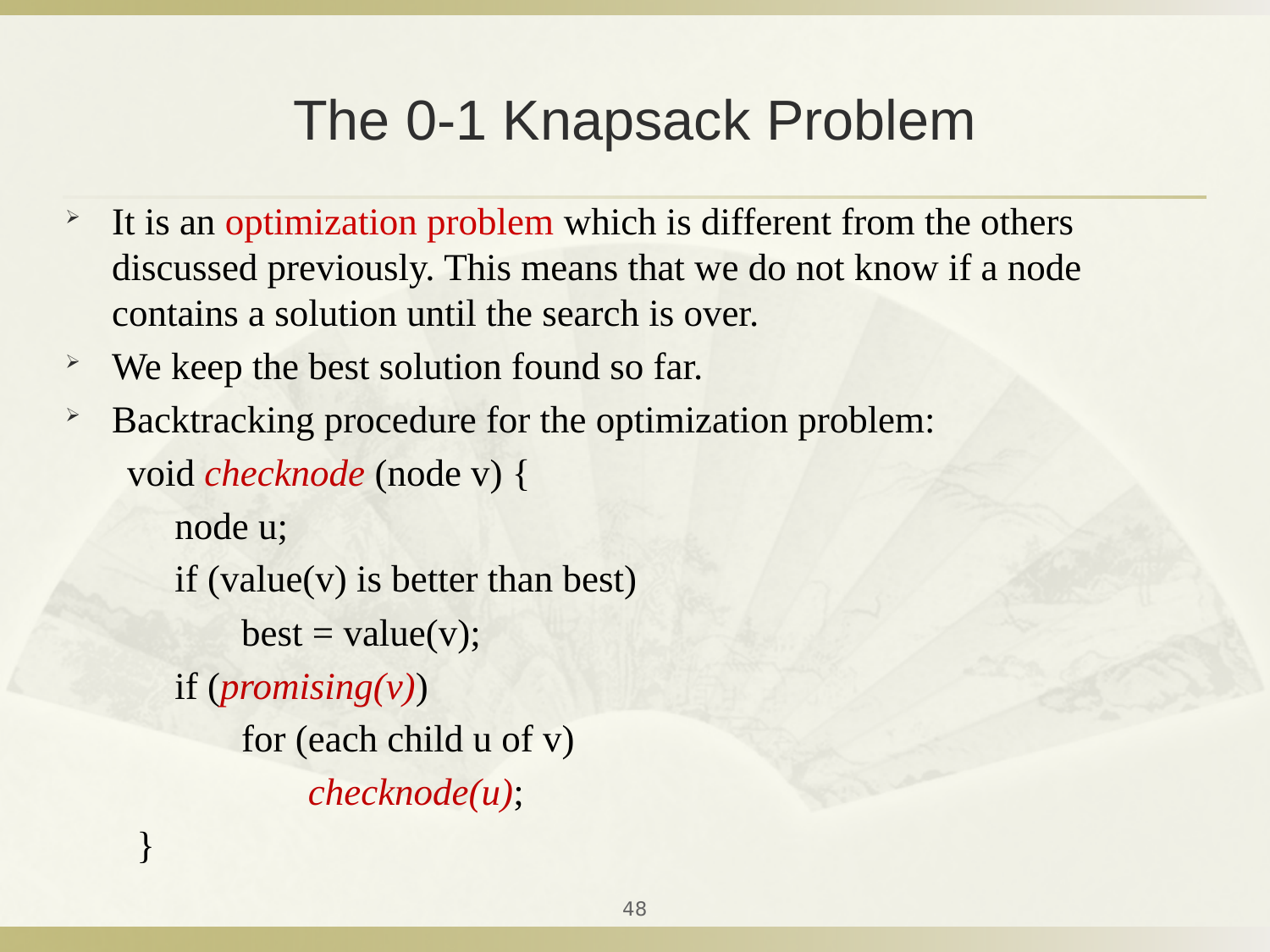

# The 0-1 Knapsack Problem
It is an optimization problem which is different from the others discussed previously. This means that we do not know if a node contains a solution until the search is over.
We keep the best solution found so far.
Backtracking procedure for the optimization problem:
void checknode (node v) {
     node u;
     if (value(v) is better than best)
            best = value(v);
     if (promising(v))
            for (each child u of v)
                   checknode(u);
 }

48